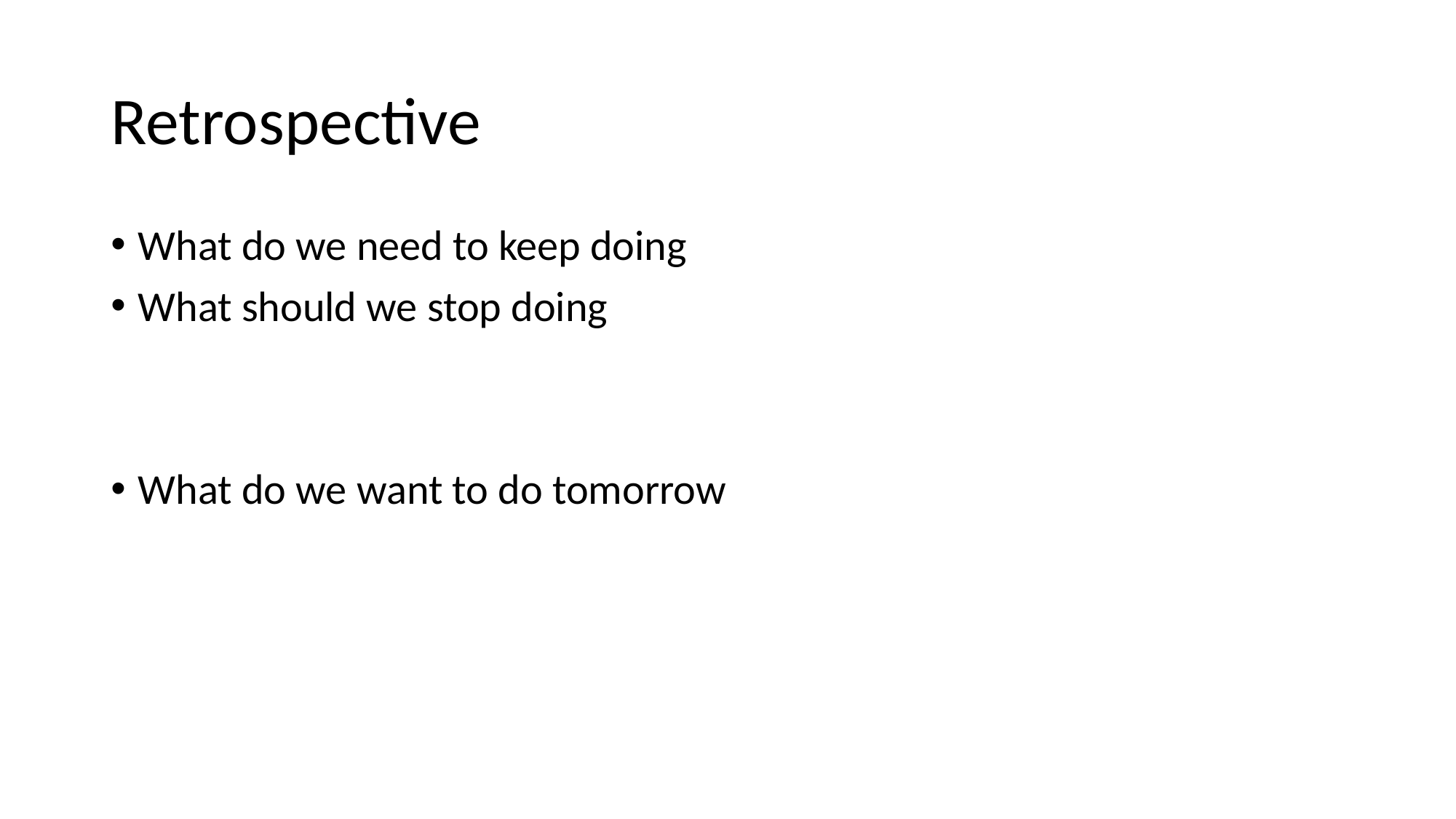

# Retrospective
What do we need to keep doing
What should we stop doing

What do we want to do tomorrow